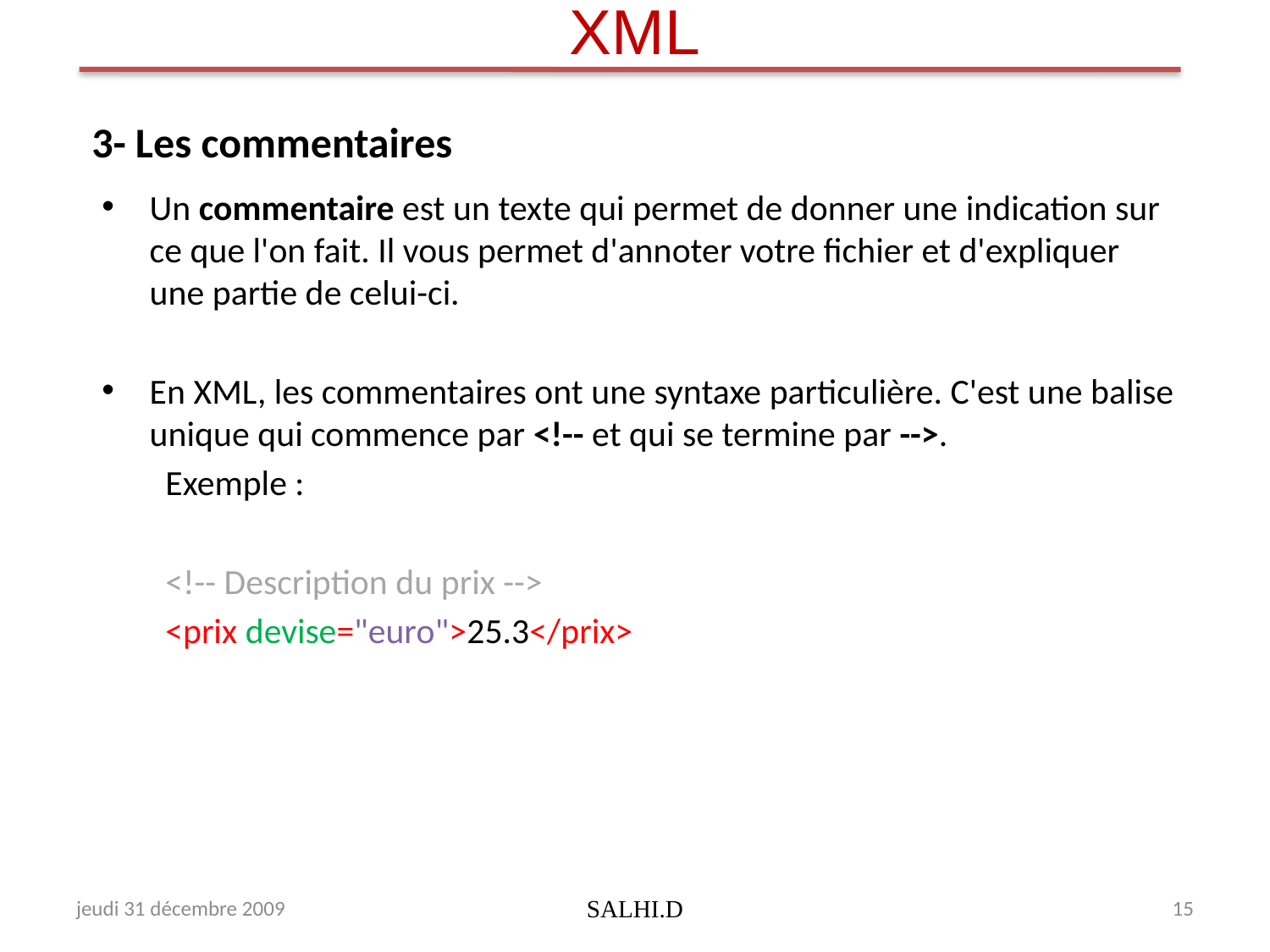

# XML
3- Les commentaires
Un commentaire est un texte qui permet de donner une indication sur ce que l'on fait. Il vous permet d'annoter votre fichier et d'expliquer une partie de celui-ci.

En XML, les commentaires ont une syntaxe particulière. C'est une balise unique qui commence par <!-- et qui se termine par -->.
Exemple :

<!-- Description du prix -->
<prix devise="euro">25.3</prix>
jeudi 31 décembre 2009
SALHI.D
15